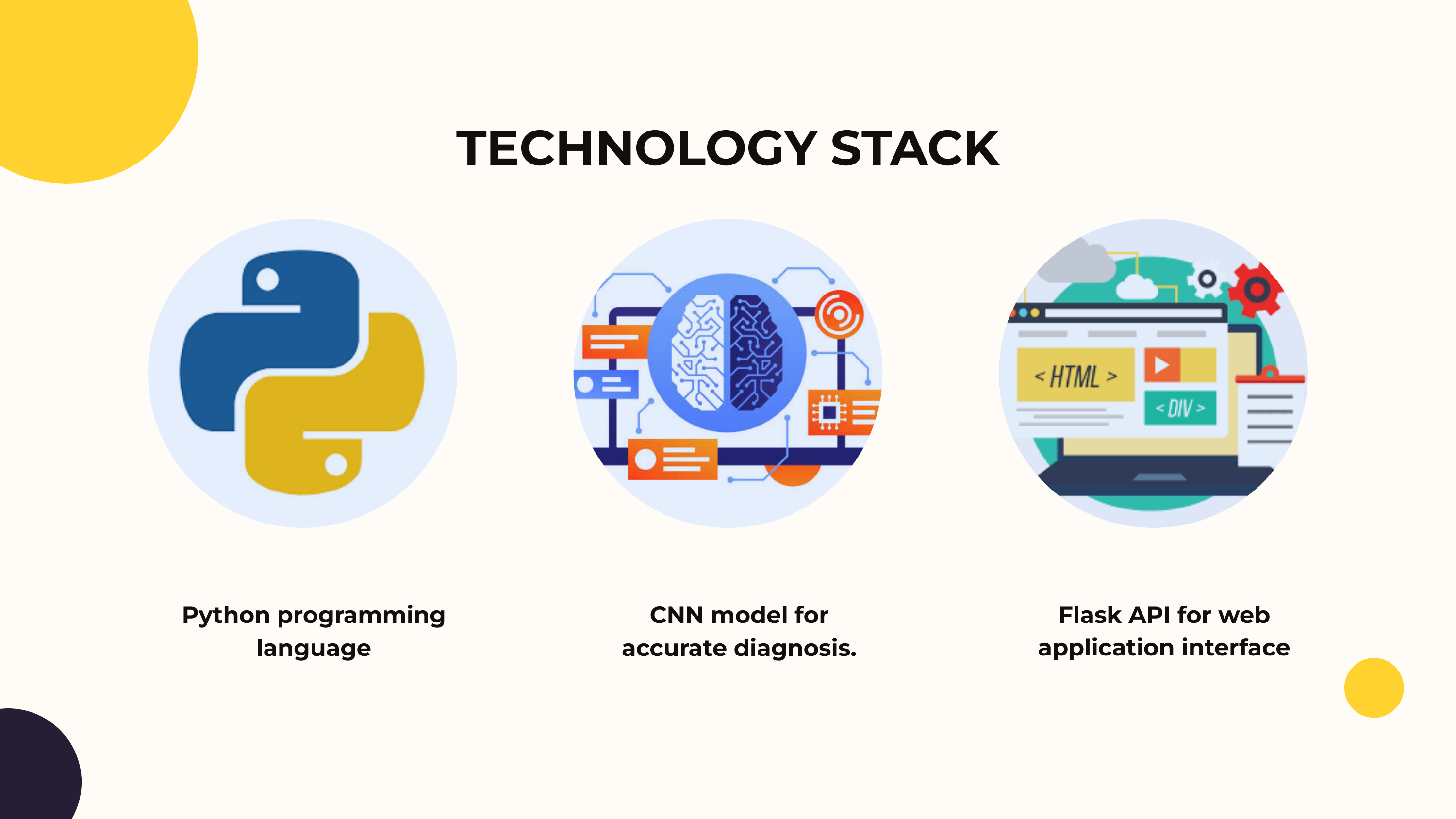

TECHNOLOGY STACK

Flask API for web application interface
Python programming language
CNN model for accurate diagnosis.